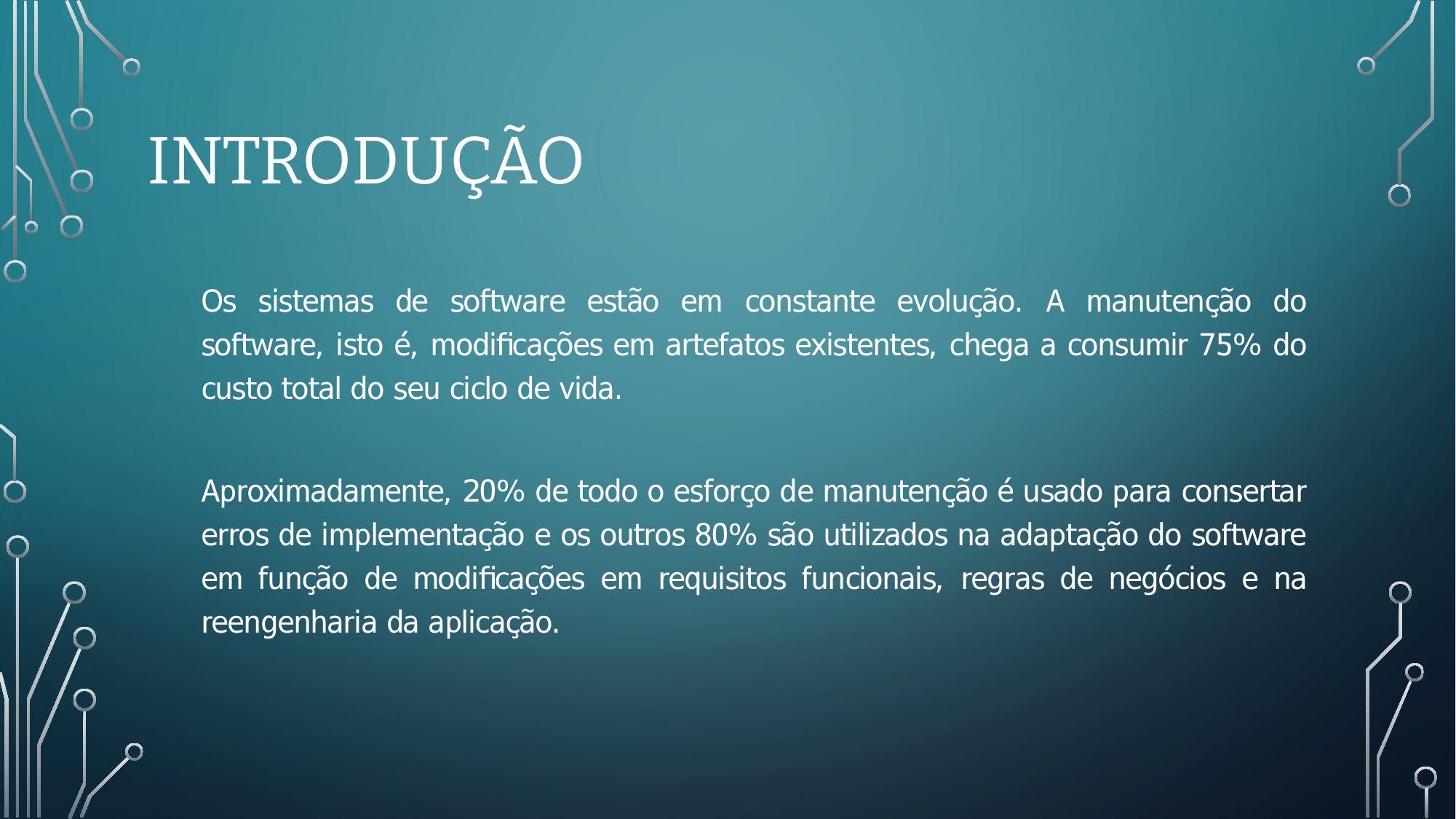

# Introdução
Os sistemas de software estão em constante evolução. A manutenção do software, isto é, modificações em artefatos existentes, chega a consumir 75% do custo total do seu ciclo de vida.

Aproximadamente, 20% de todo o esforço de manutenção é usado para consertar erros de implementação e os outros 80% são utilizados na adaptação do software em função de modificações em requisitos funcionais, regras de negócios e na reengenharia da aplicação.